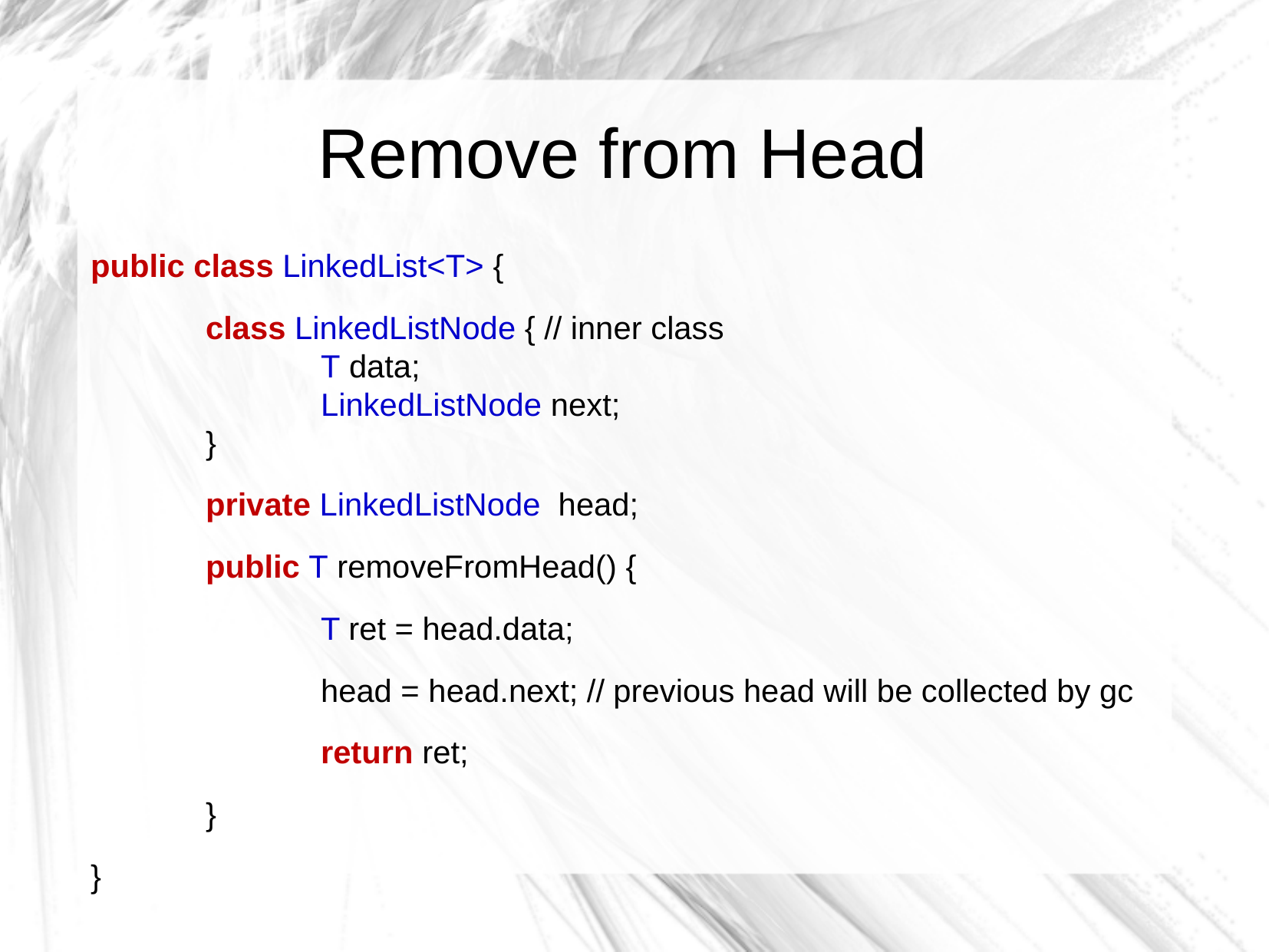

Remove from Head
public class LinkedList<T> {
	class LinkedListNode { // inner class
		T data;
		LinkedListNode next;
	}
	private LinkedListNode  head;
	public T removeFromHead() {
		T ret = head.data;
		head = head.next; // previous head will be collected by gc
		return ret;
	}
}